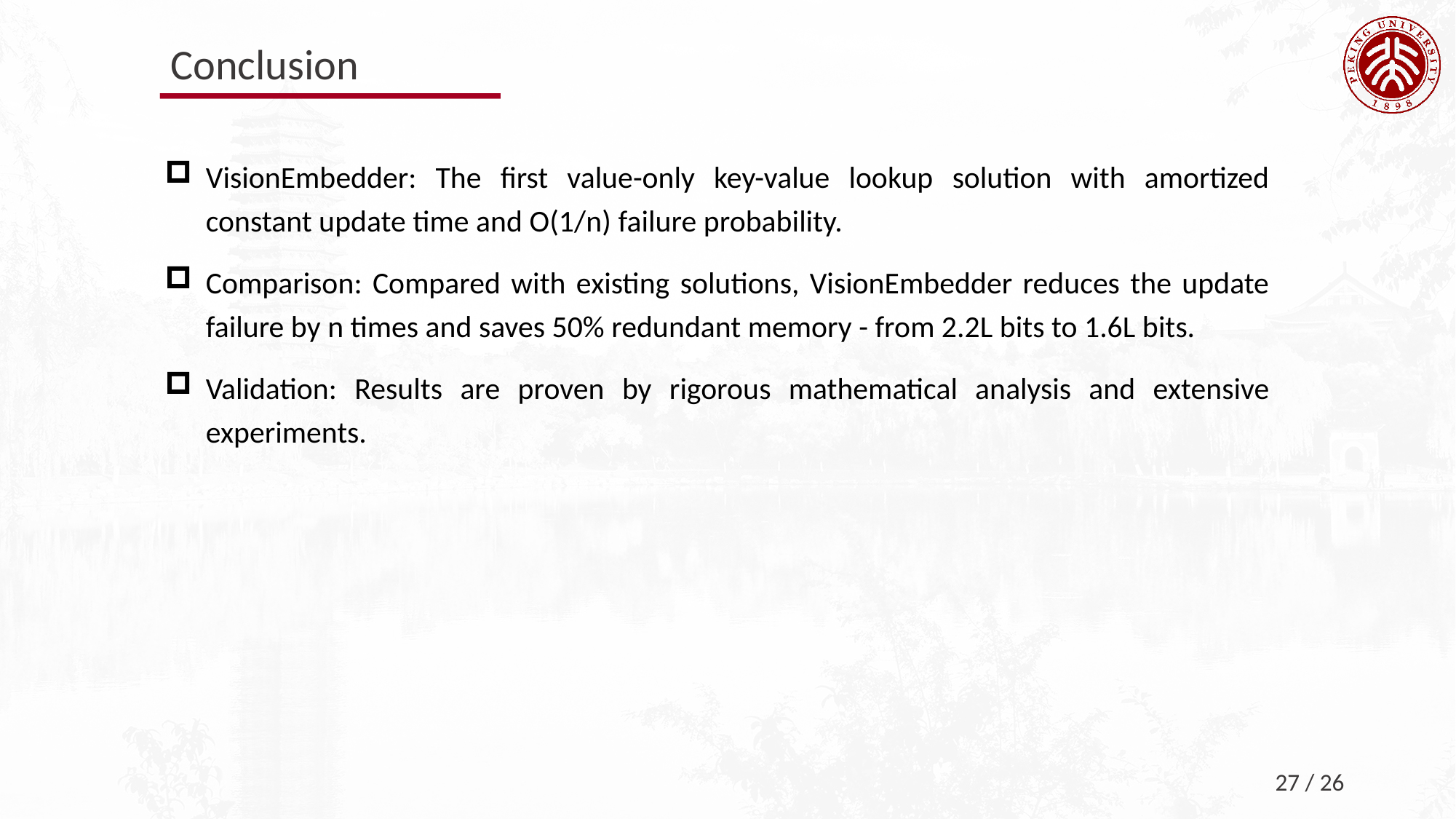

Conclusion

VisionEmbedder: The first value-only key-value lookup solution with amortized constant update time and O(1/n) failure probability.
Comparison: Compared with existing solutions, VisionEmbedder reduces the update failure by n times and saves 50% redundant memory - from 2.2L bits to 1.6L bits.
Validation: Results are proven by rigorous mathematical analysis and extensive experiments.
27 / 26